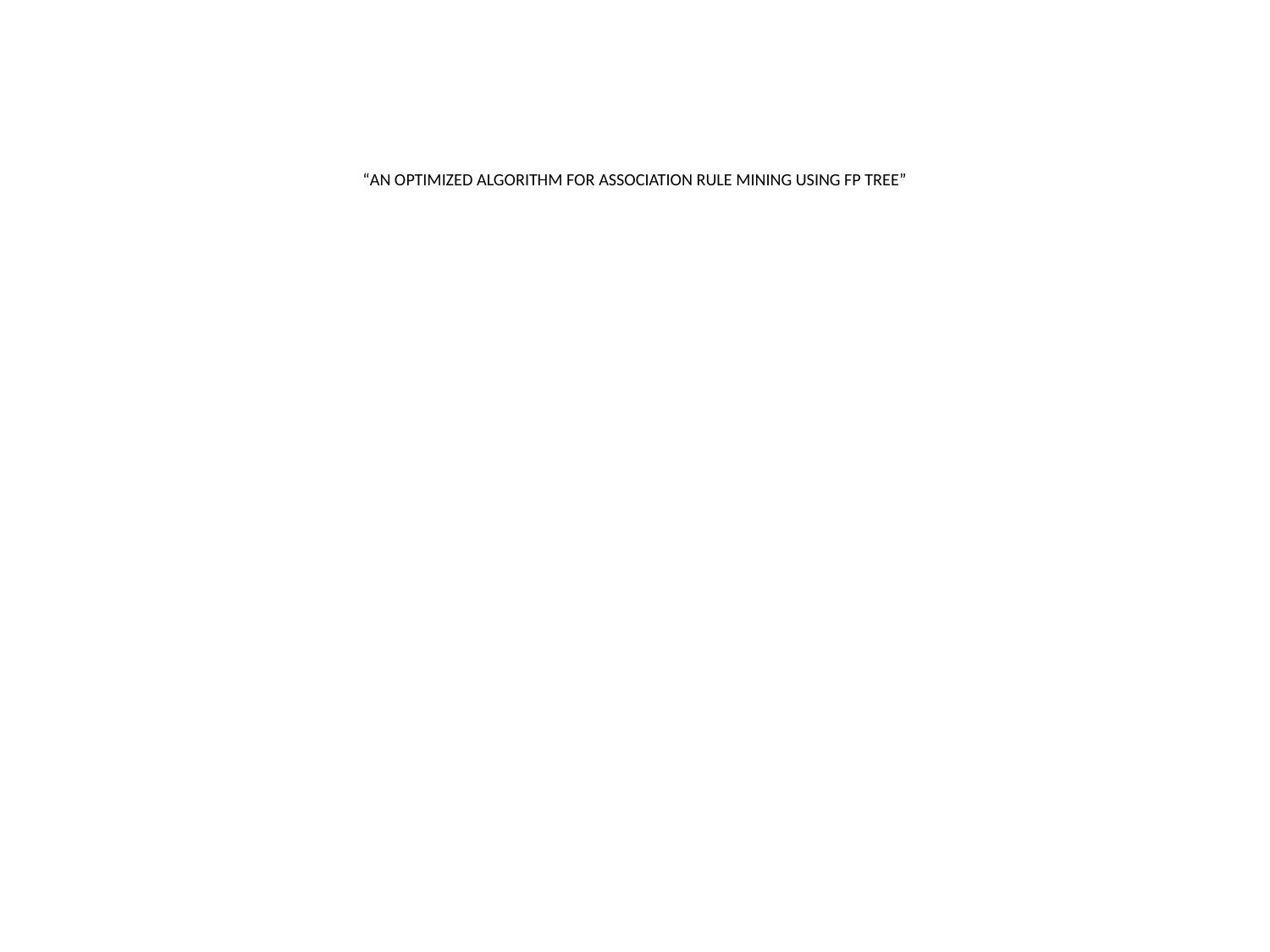

# “AN OPTIMIZED ALGORITHM FOR ASSOCIATION RULE MINING USING FP TREE”